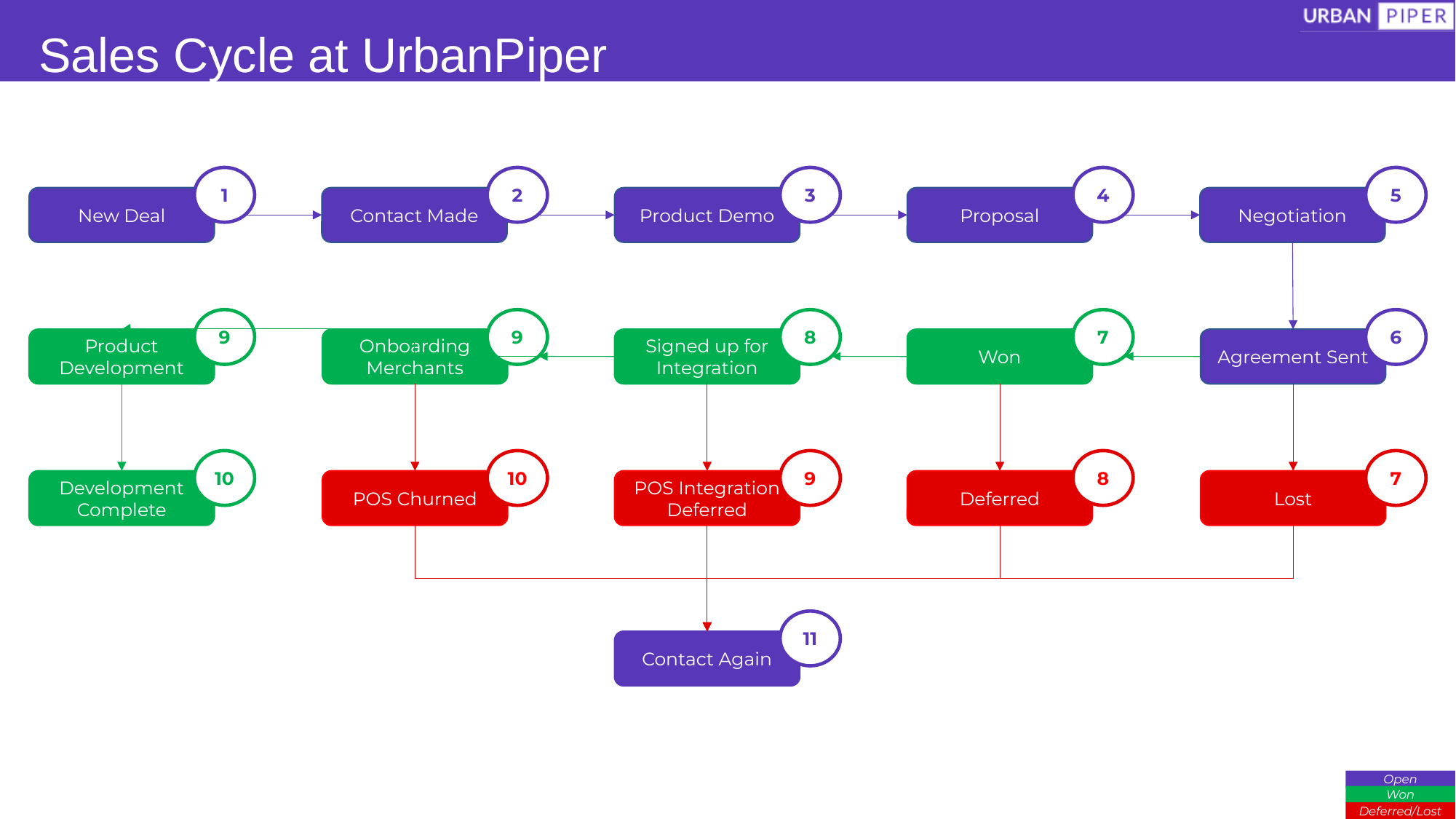

# Sales Cycle at UrbanPiper
1
2
3
4
5
New Deal
Contact Made
Product Demo
Proposal
Negotiation
9
9
8
7
6
Product Development
Onboarding Merchants
Signed up for Integration
Won
Agreement Sent
10
10
9
8
7
Development Complete
POS Churned
POS Integration Deferred
Deferred
Lost
11
Contact Again
Open
Won
Deferred/Lost